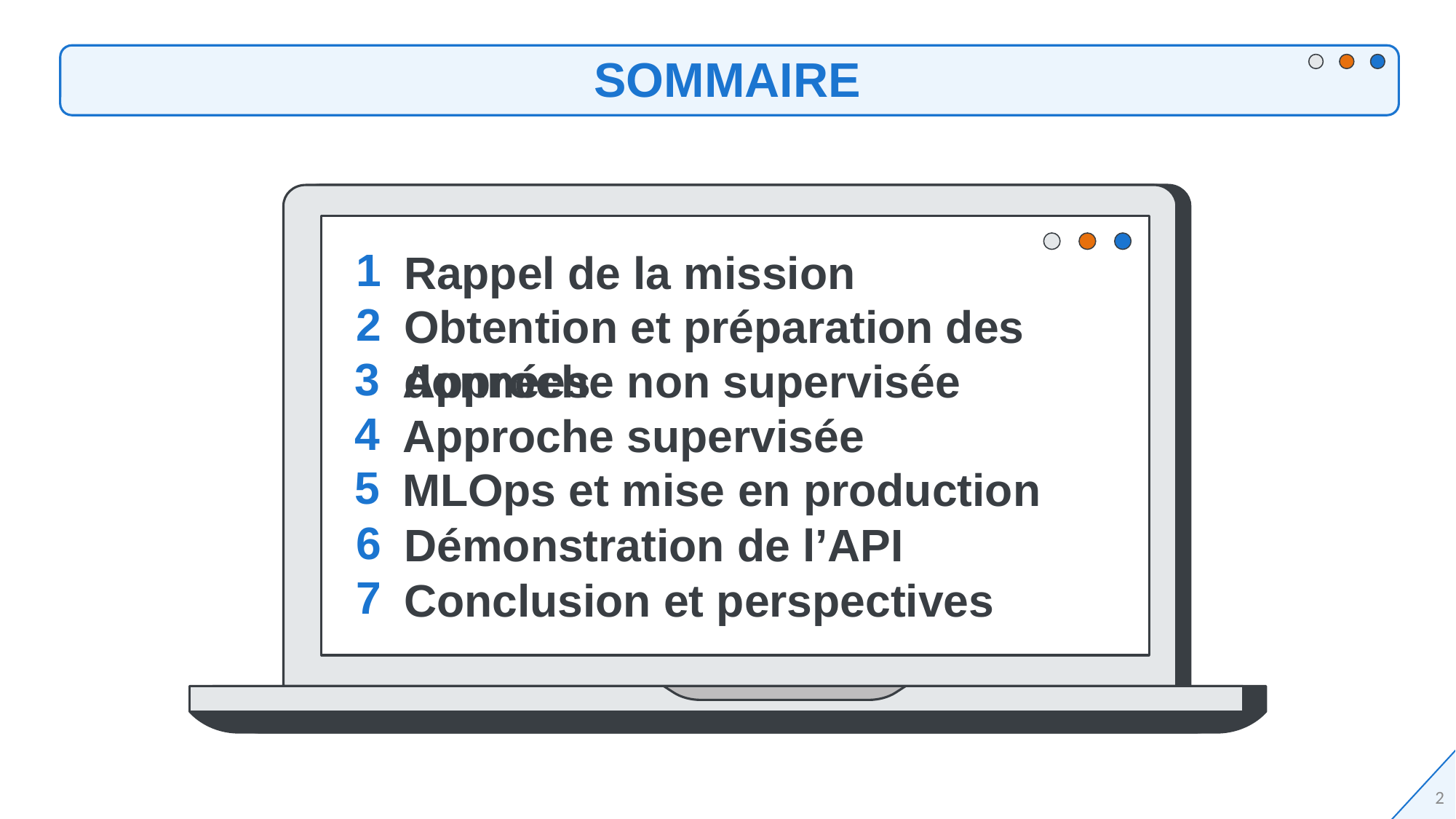

SOMMAIRE

1
Rappel de la mission
2
Obtention et préparation des données
3
Approche non supervisée
4
Approche supervisée
5
MLOps et mise en production
6
Démonstration de l’API
7
Conclusion et perspectives

2